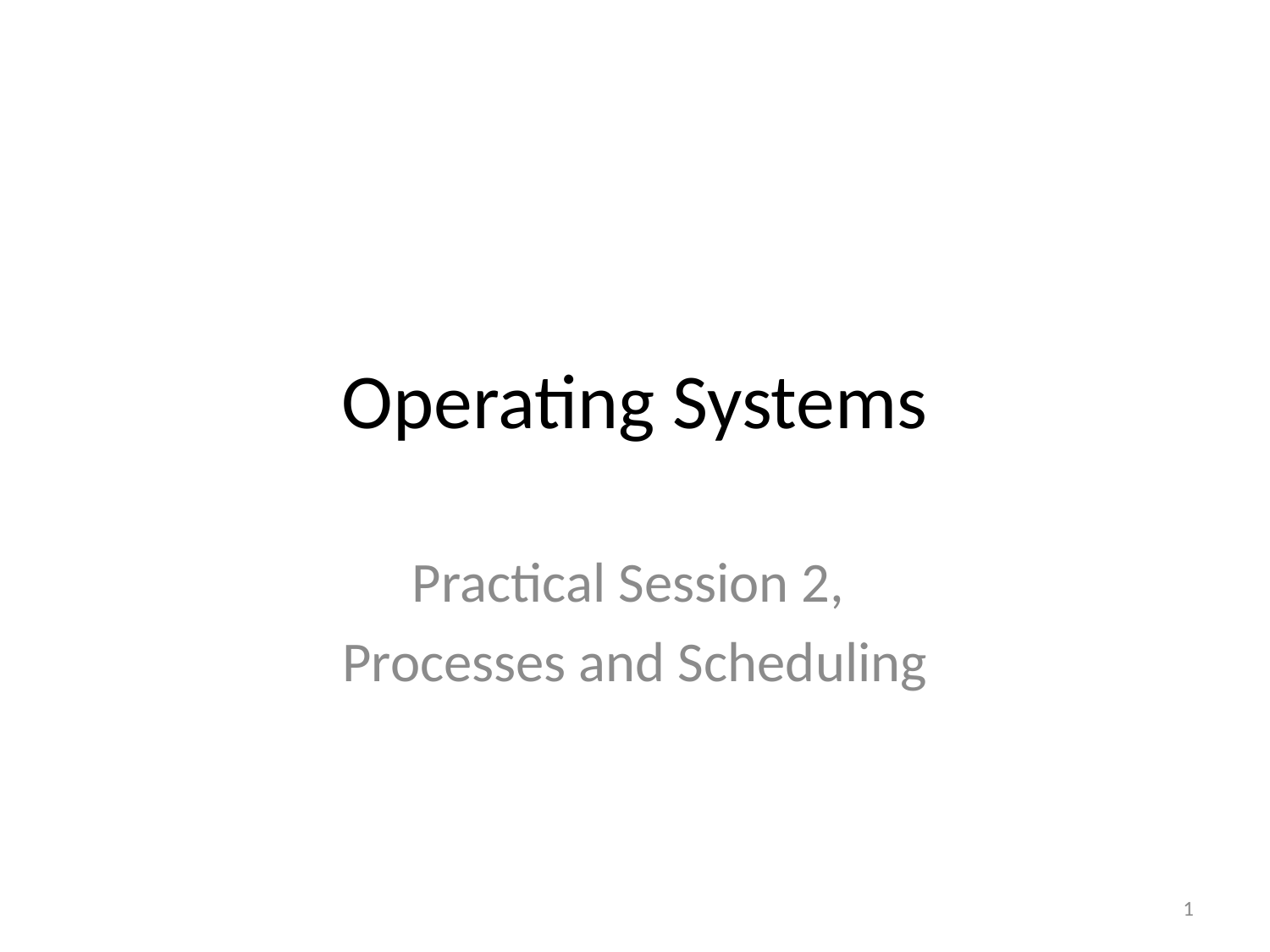

# Operating Systems
Practical Session 2,
Processes and Scheduling

1